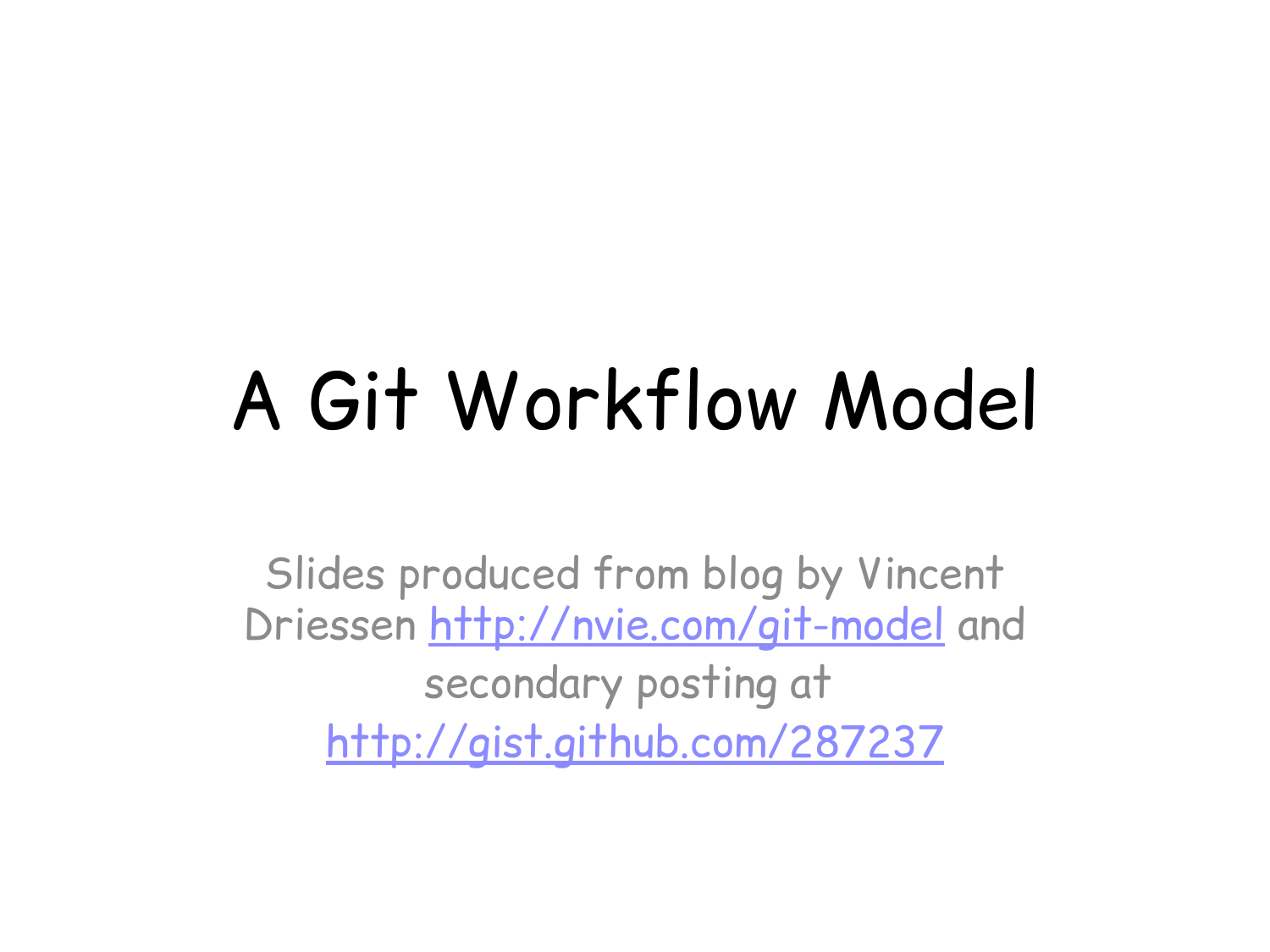

# A Git Workflow Model
Slides produced from blog by Vincent Driessen http://nvie.com/git-model and secondary posting at
http://gist.github.com/287237